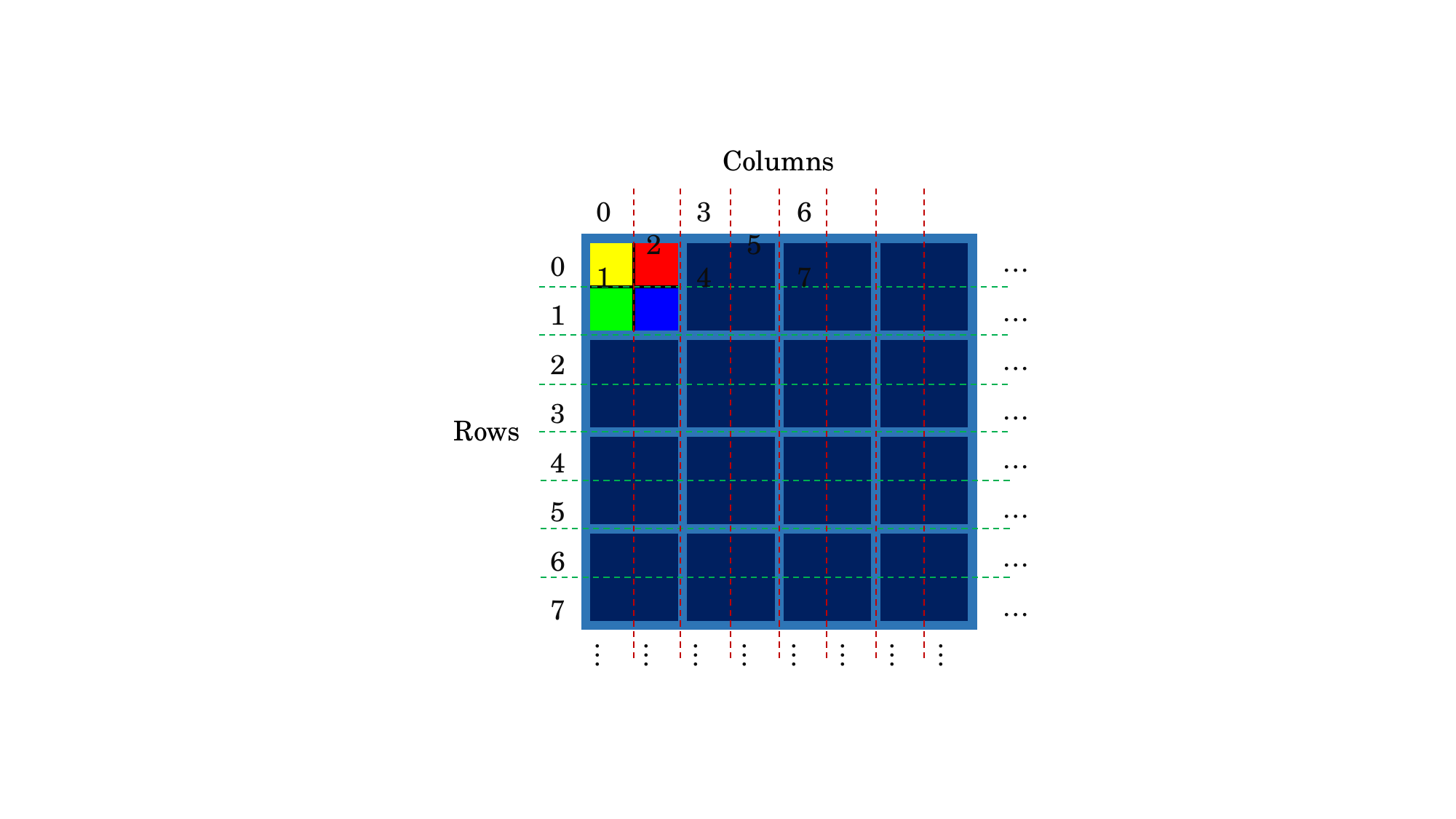

Columns
0	1	2	3	4	5	6	7
…
…
…
…
…
…
…
…
0
1
2
3
4
5
6
7

Rows

…
…
…
…
…
…
…
…